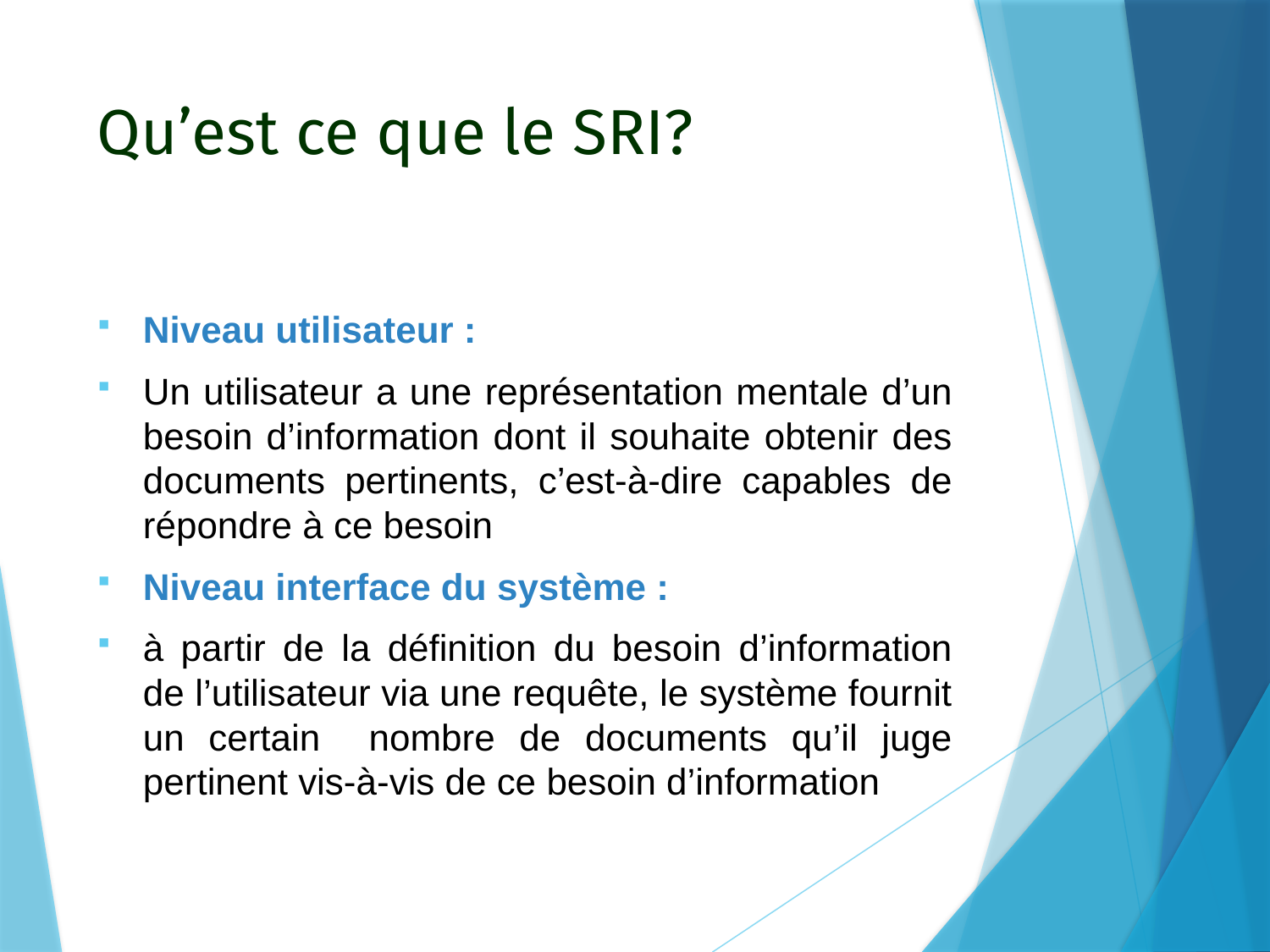

# Qu’est ce que le SRI?
Niveau utilisateur :
Un utilisateur a une représentation mentale d’un besoin d’information dont il souhaite obtenir des documents pertinents, c’est-à-dire capables de répondre à ce besoin
Niveau interface du système :
à partir de la définition du besoin d’information de l’utilisateur via une requête, le système fournit un certain  nombre de documents qu’il juge pertinent vis-à-vis de ce besoin d’information